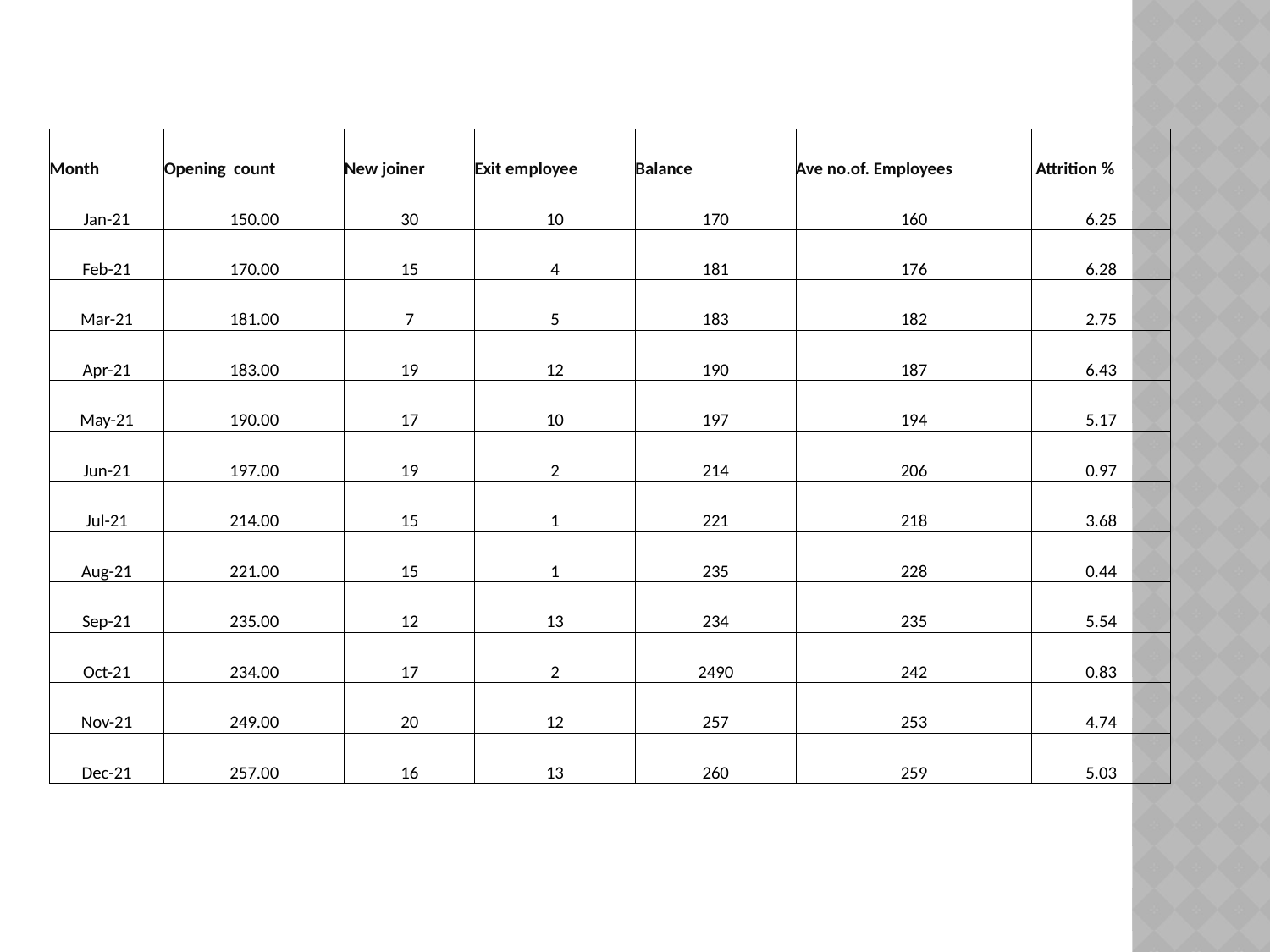

| Month | Opening count | New joiner | Exit employee | Balance | Ave no.of. Employees | Attrition % |
| --- | --- | --- | --- | --- | --- | --- |
| Jan-21 | 150.00 | 30 | 10 | 170 | 160 | 6.25 |
| Feb-21 | 170.00 | 15 | 4 | 181 | 176 | 6.28 |
| Mar-21 | 181.00 | 7 | 5 | 183 | 182 | 2.75 |
| Apr-21 | 183.00 | 19 | 12 | 190 | 187 | 6.43 |
| May-21 | 190.00 | 17 | 10 | 197 | 194 | 5.17 |
| Jun-21 | 197.00 | 19 | 2 | 214 | 206 | 0.97 |
| Jul-21 | 214.00 | 15 | 1 | 221 | 218 | 3.68 |
| Aug-21 | 221.00 | 15 | 1 | 235 | 228 | 0.44 |
| Sep-21 | 235.00 | 12 | 13 | 234 | 235 | 5.54 |
| Oct-21 | 234.00 | 17 | 2 | 2490 | 242 | 0.83 |
| Nov-21 | 249.00 | 20 | 12 | 257 | 253 | 4.74 |
| Dec-21 | 257.00 | 16 | 13 | 260 | 259 | 5.03 |